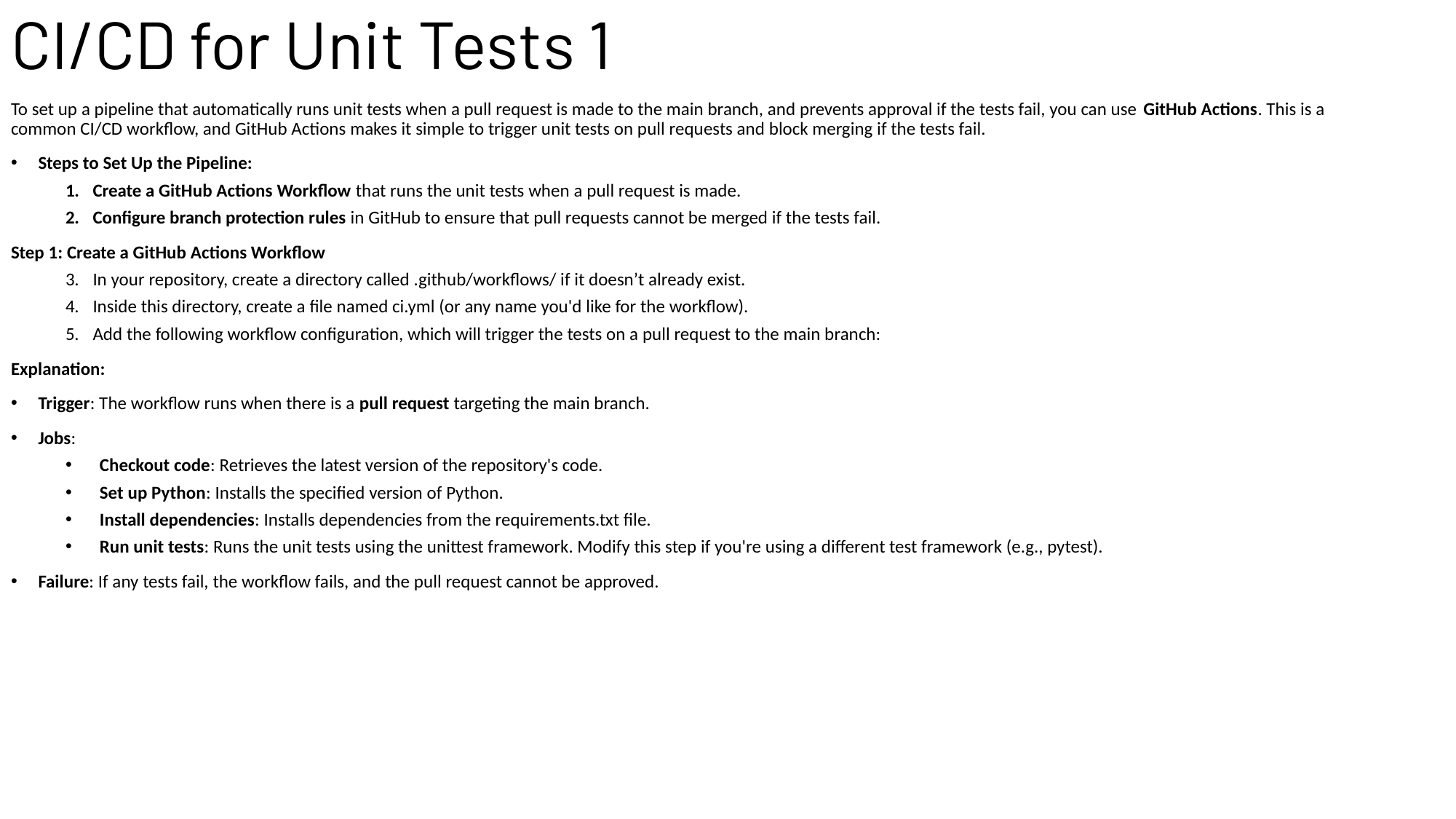

# CI/CD for Unit Tests 1
To set up a pipeline that automatically runs unit tests when a pull request is made to the main branch, and prevents approval if the tests fail, you can use GitHub Actions. This is a common CI/CD workflow, and GitHub Actions makes it simple to trigger unit tests on pull requests and block merging if the tests fail.
Steps to Set Up the Pipeline:
Create a GitHub Actions Workflow that runs the unit tests when a pull request is made.
Configure branch protection rules in GitHub to ensure that pull requests cannot be merged if the tests fail.
Step 1: Create a GitHub Actions Workflow
In your repository, create a directory called .github/workflows/ if it doesn’t already exist.
Inside this directory, create a file named ci.yml (or any name you'd like for the workflow).
Add the following workflow configuration, which will trigger the tests on a pull request to the main branch:
Explanation:
Trigger: The workflow runs when there is a pull request targeting the main branch.
Jobs:
Checkout code: Retrieves the latest version of the repository's code.
Set up Python: Installs the specified version of Python.
Install dependencies: Installs dependencies from the requirements.txt file.
Run unit tests: Runs the unit tests using the unittest framework. Modify this step if you're using a different test framework (e.g., pytest).
Failure: If any tests fail, the workflow fails, and the pull request cannot be approved.